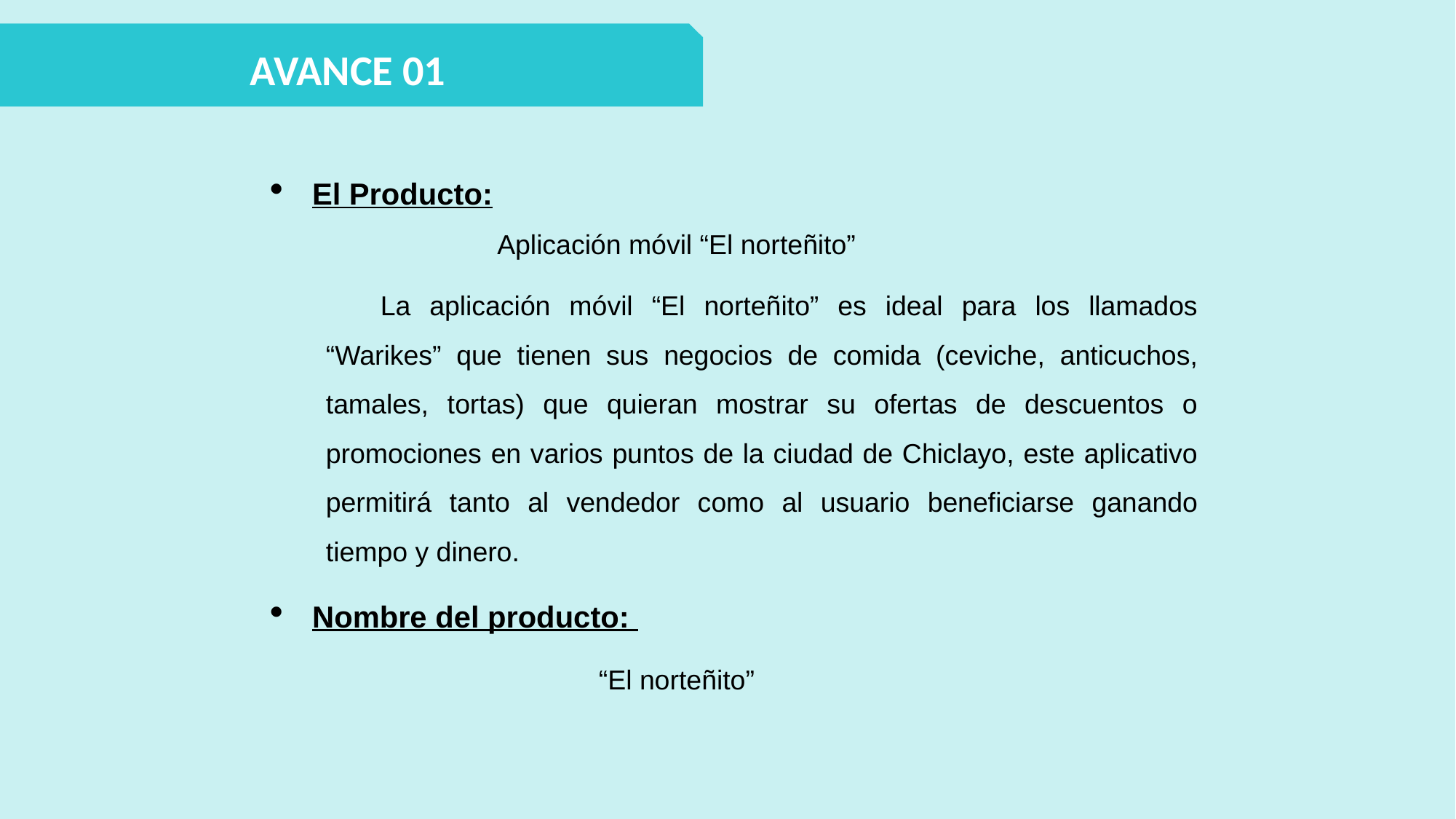

AVANCE 01
El Producto:
 Aplicación móvil “El norteñito”
La aplicación móvil “El norteñito” es ideal para los llamados “Warikes” que tienen sus negocios de comida (ceviche, anticuchos, tamales, tortas) que quieran mostrar su ofertas de descuentos o promociones en varios puntos de la ciudad de Chiclayo, este aplicativo permitirá tanto al vendedor como al usuario beneficiarse ganando tiempo y dinero.
Nombre del producto:
“El norteñito”